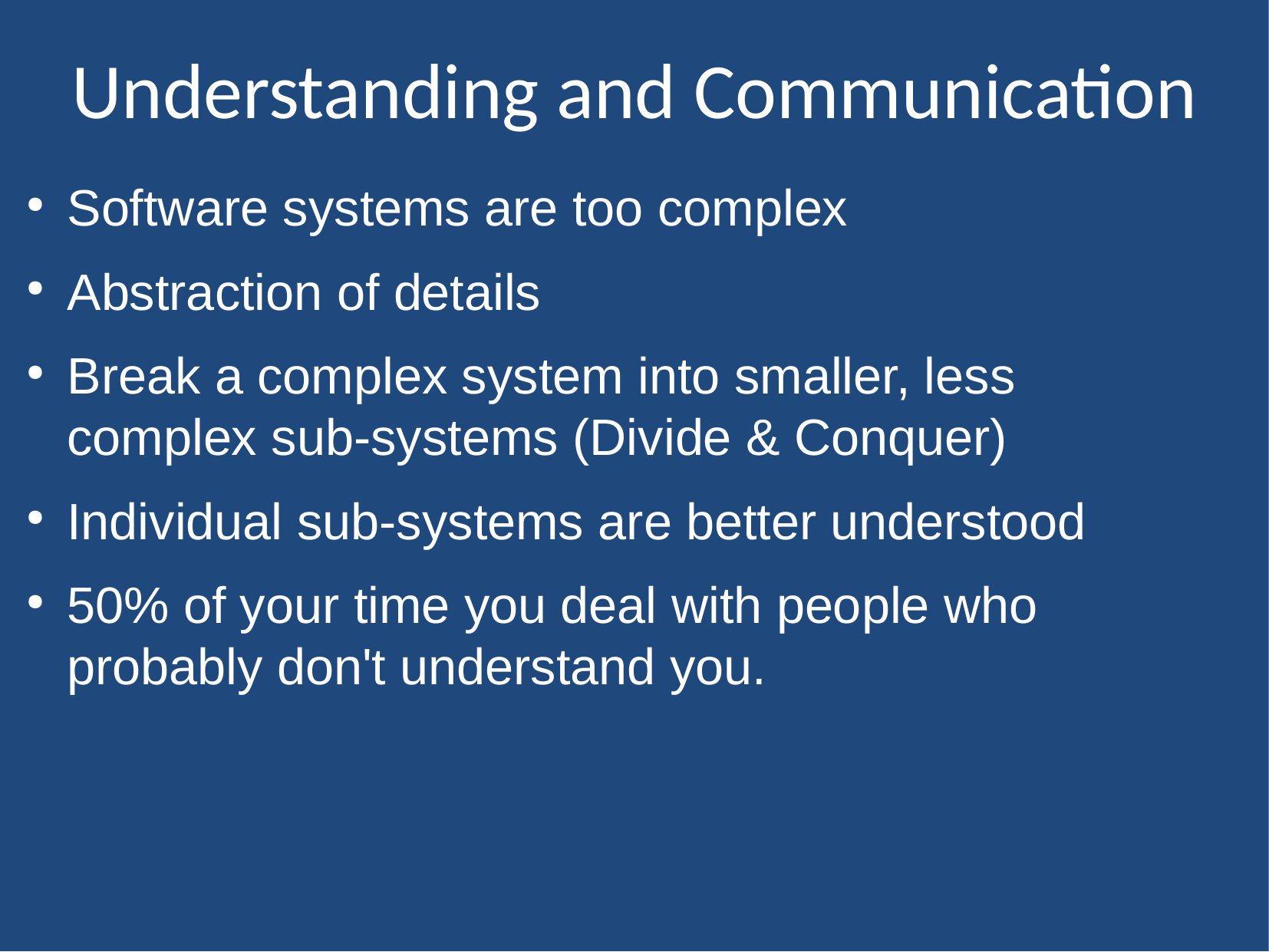

Understanding and Communication
Software systems are too complex
Abstraction of details
Break a complex system into smaller, less complex sub-systems (Divide & Conquer)
Individual sub-systems are better understood
50% of your time you deal with people who probably don't understand you.